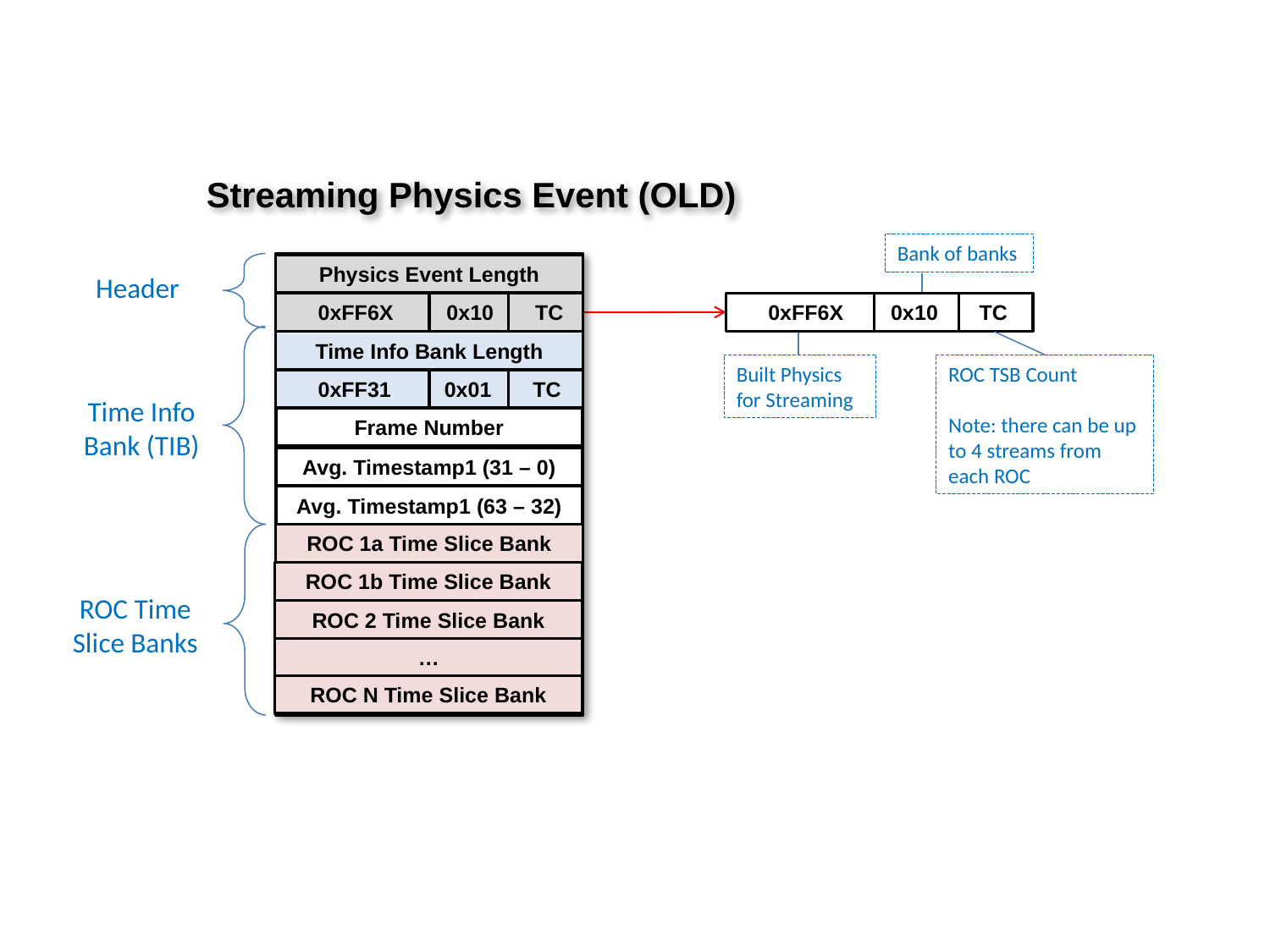

Streaming Physics Event (OLD)
Bank of banks

Physics Event Length
Header
     0xFF6X         0x10       TC
     0xFF6X        0x10       TC

Time Info Bank Length
     0xFF31         0x01       TC
Frame Number
Avg. Timestamp1 (31 – 0)
Avg. Timestamp1 (63 – 32)
Built Physics for Streaming
ROC TSB Count

Note: there can be up to 4 streams from each ROC
Time Info
Bank (TIB)

ROC 1a Time Slice Bank
ROC 1b Time Slice Bank
ROC 2 Time Slice Bank
…
ROC N Time Slice Bank
ROC Time Slice Banks